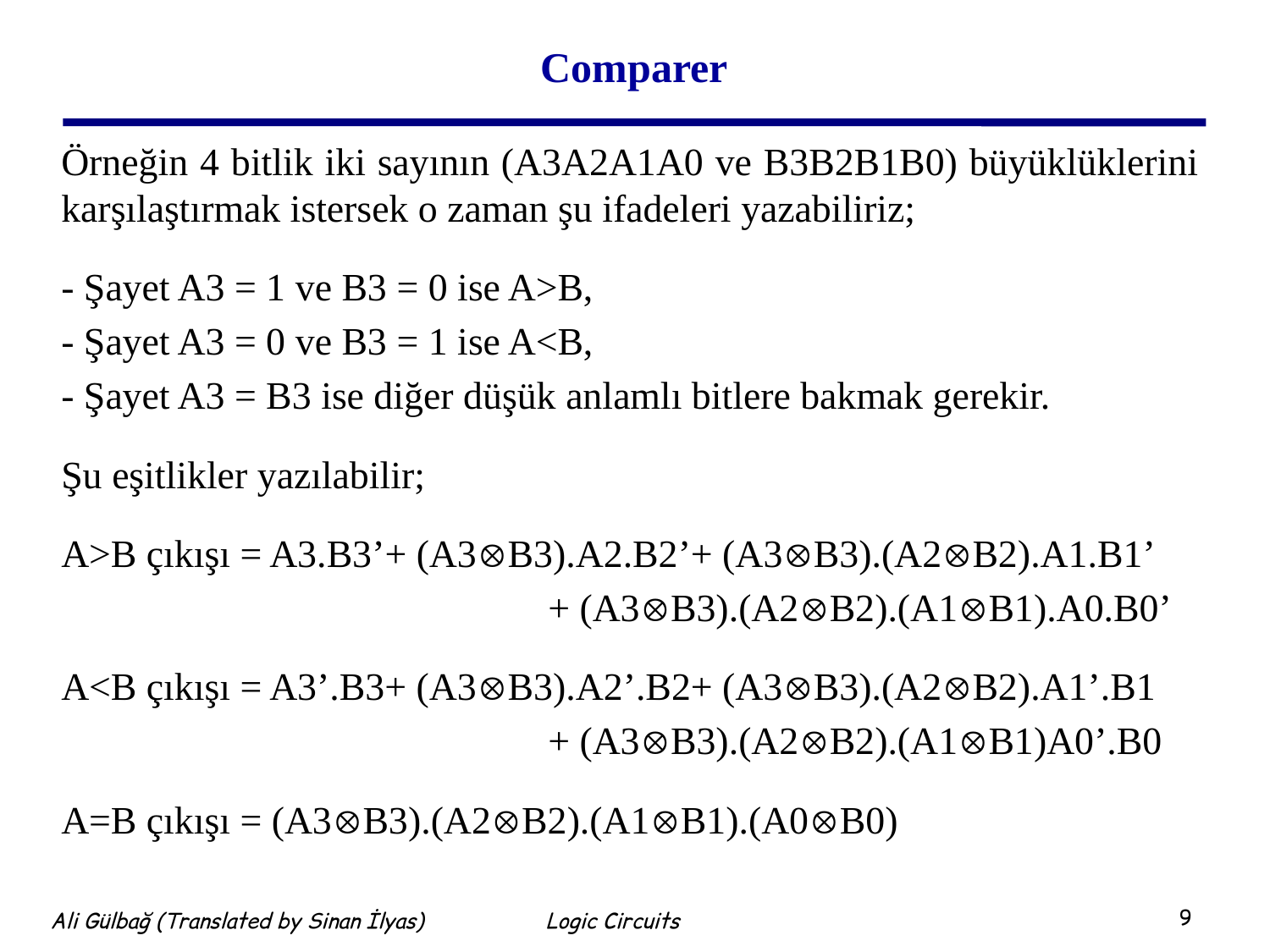

# Comparer
Örneğin 4 bitlik iki sayının (A3A2A1A0 ve B3B2B1B0) büyüklüklerini karşılaştırmak istersek o zaman şu ifadeleri yazabiliriz;

- Şayet A3 = 1 ve B3 = 0 ise A>B,
- Şayet A3 = 0 ve B3 = 1 ise A<B,
- Şayet A3 = B3 ise diğer düşük anlamlı bitlere bakmak gerekir.

Şu eşitlikler yazılabilir;

A>B çıkışı = A3.B3’+ (A3⊗B3).A2.B2’+ (A3⊗B3).(A2⊗B2).A1.B1’
                                                  + (A3⊗B3).(A2⊗B2).(A1⊗B1).A0.B0’

A<B çıkışı = A3’.B3+ (A3⊗B3).A2’.B2+ (A3⊗B3).(A2⊗B2).A1’.B1
                                                  + (A3⊗B3).(A2⊗B2).(A1⊗B1)A0’.B0

A=B çıkışı = (A3⊗B3).(A2⊗B2).(A1⊗B1).(A0⊗B0)

Logic Circuits